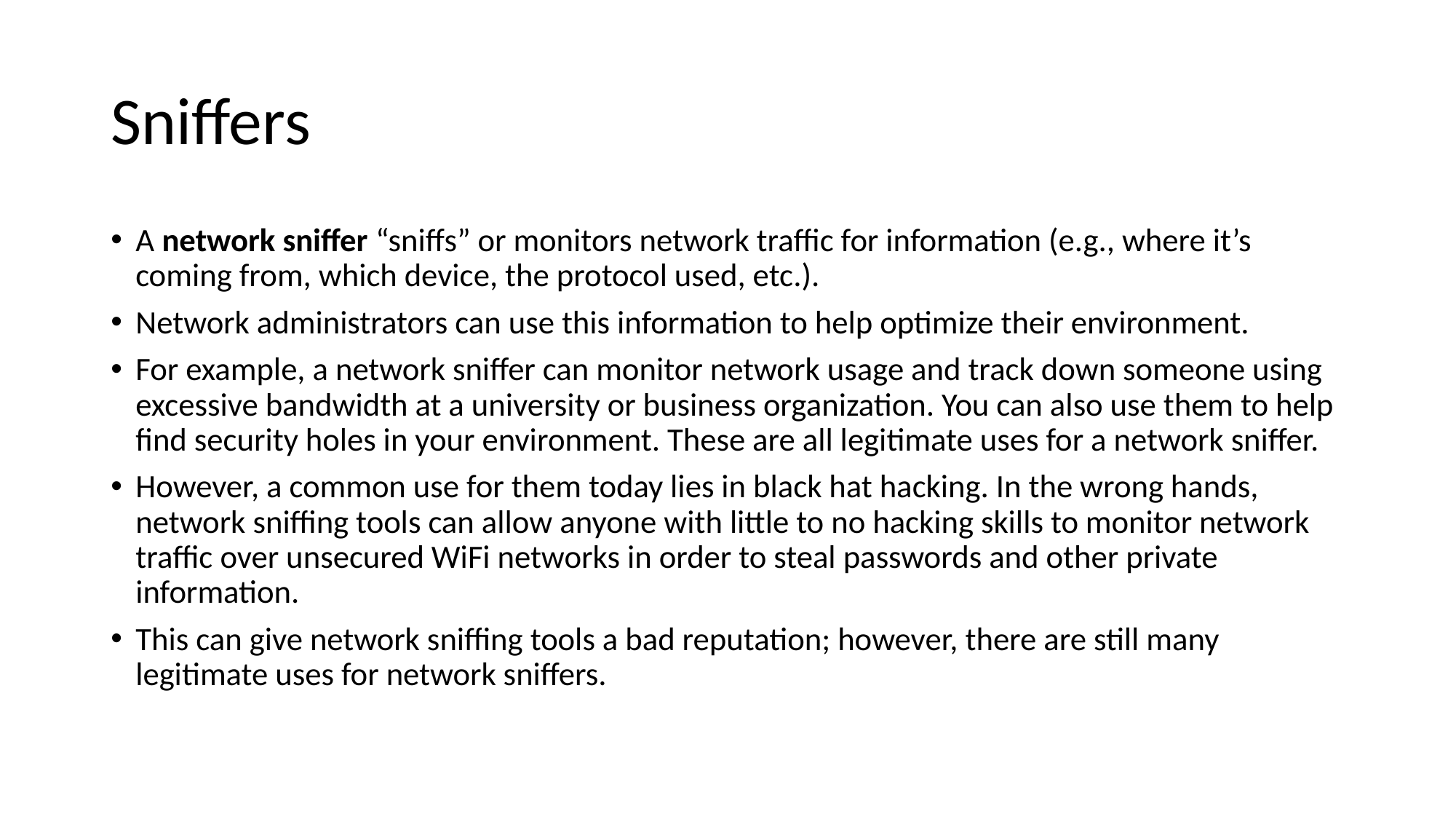

# Sniffers
A network sniffer “sniffs” or monitors network traffic for information (e.g., where it’s coming from, which device, the protocol used, etc.).
Network administrators can use this information to help optimize their environment.
For example, a network sniffer can monitor network usage and track down someone using excessive bandwidth at a university or business organization. You can also use them to help find security holes in your environment. These are all legitimate uses for a network sniffer.
However, a common use for them today lies in black hat hacking. In the wrong hands, network sniffing tools can allow anyone with little to no hacking skills to monitor network traffic over unsecured WiFi networks in order to steal passwords and other private information.
This can give network sniffing tools a bad reputation; however, there are still many legitimate uses for network sniffers.